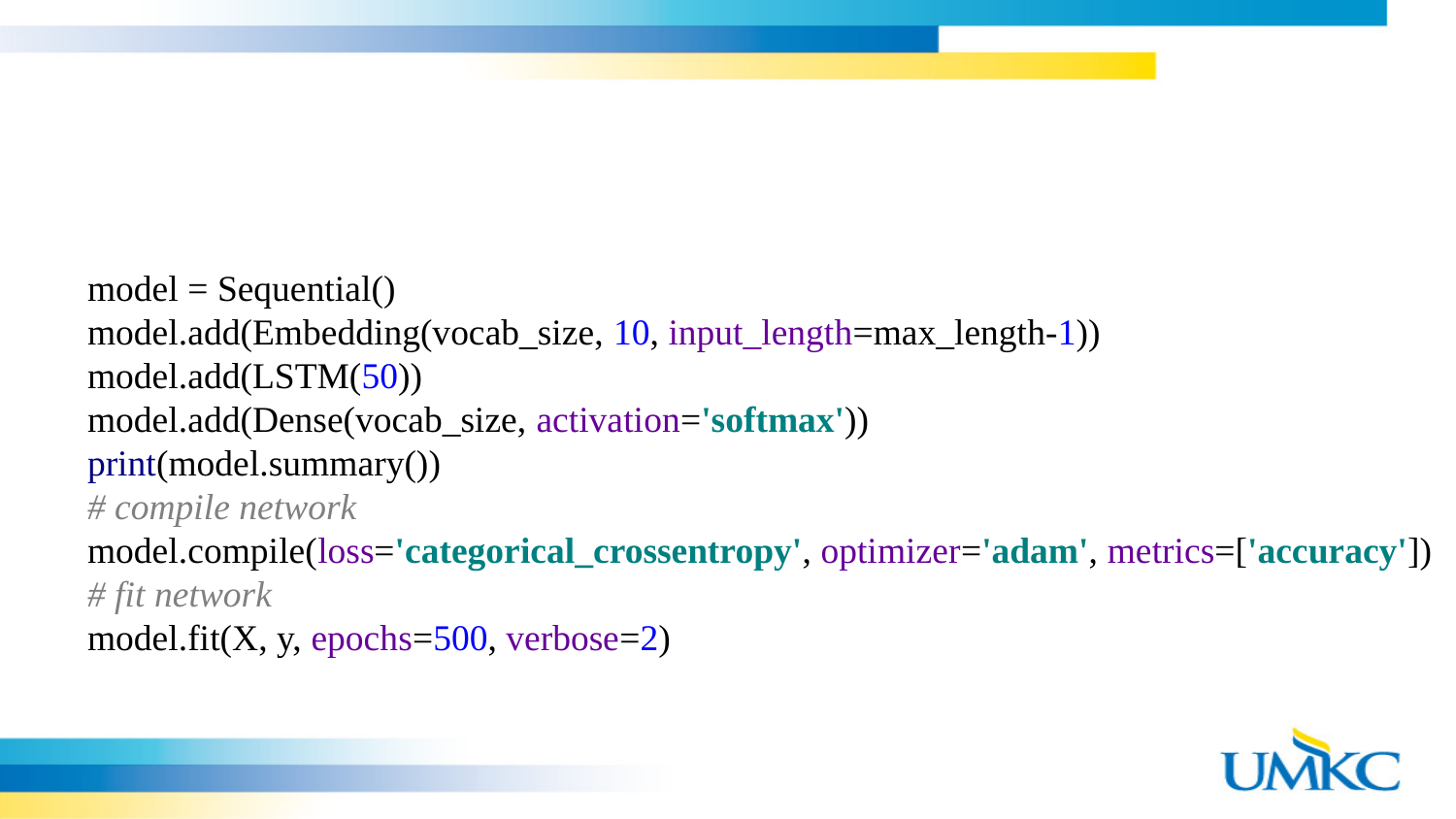

model = Sequential()
model.add(Embedding(vocab_size, 10, input_length=max_length-1))
model.add(LSTM(50))
model.add(Dense(vocab_size, activation='softmax'))
print(model.summary())
# compile network
model.compile(loss='categorical_crossentropy', optimizer='adam', metrics=['accuracy'])
# fit network
model.fit(X, y, epochs=500, verbose=2)